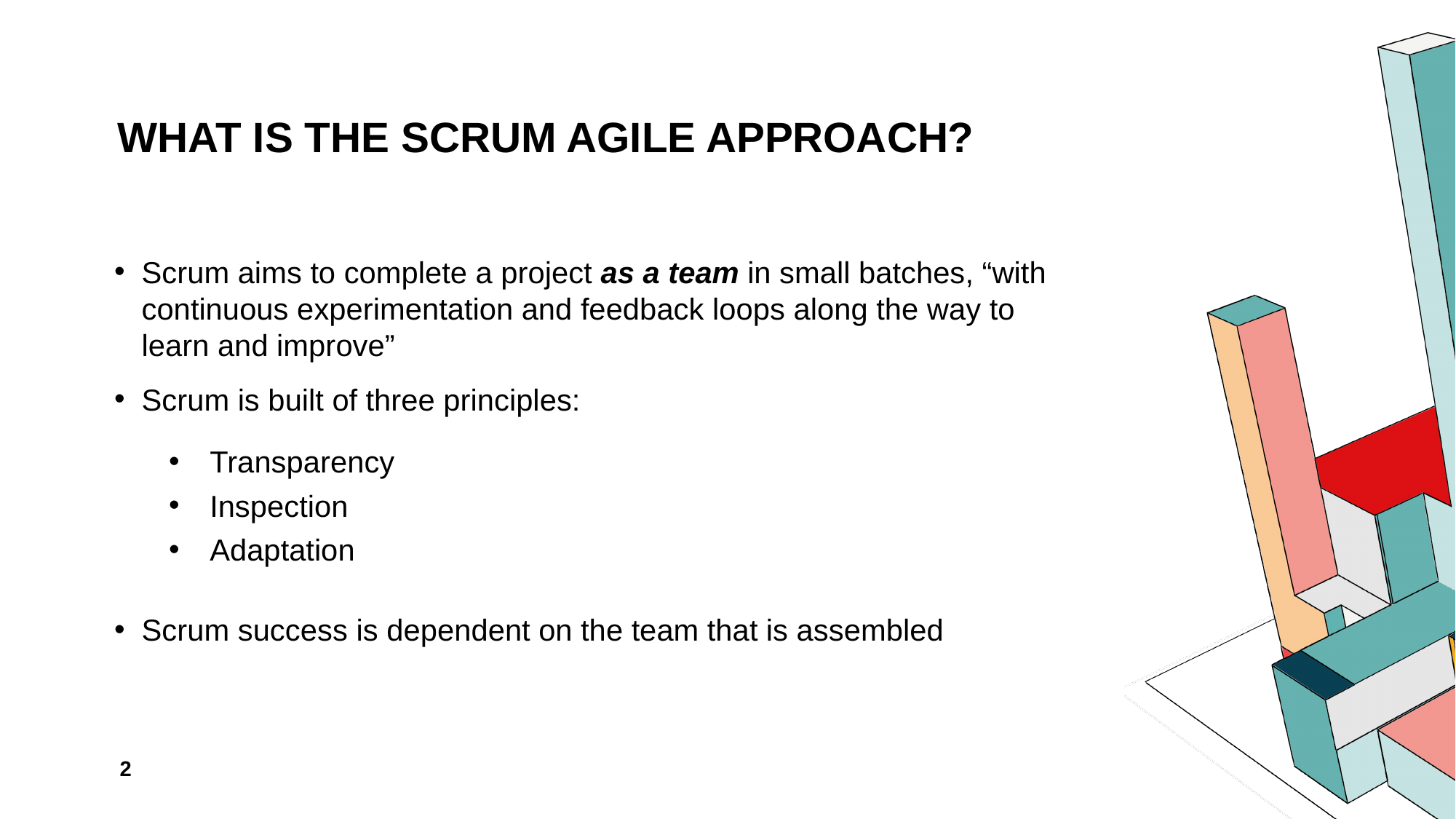

# What is the scrum Agile Approach?
Scrum aims to complete a project as a team in small batches, “with continuous experimentation and feedback loops along the way to learn and improve”
Scrum is built of three principles:
Transparency
Inspection
Adaptation

Scrum success is dependent on the team that is assembled
2